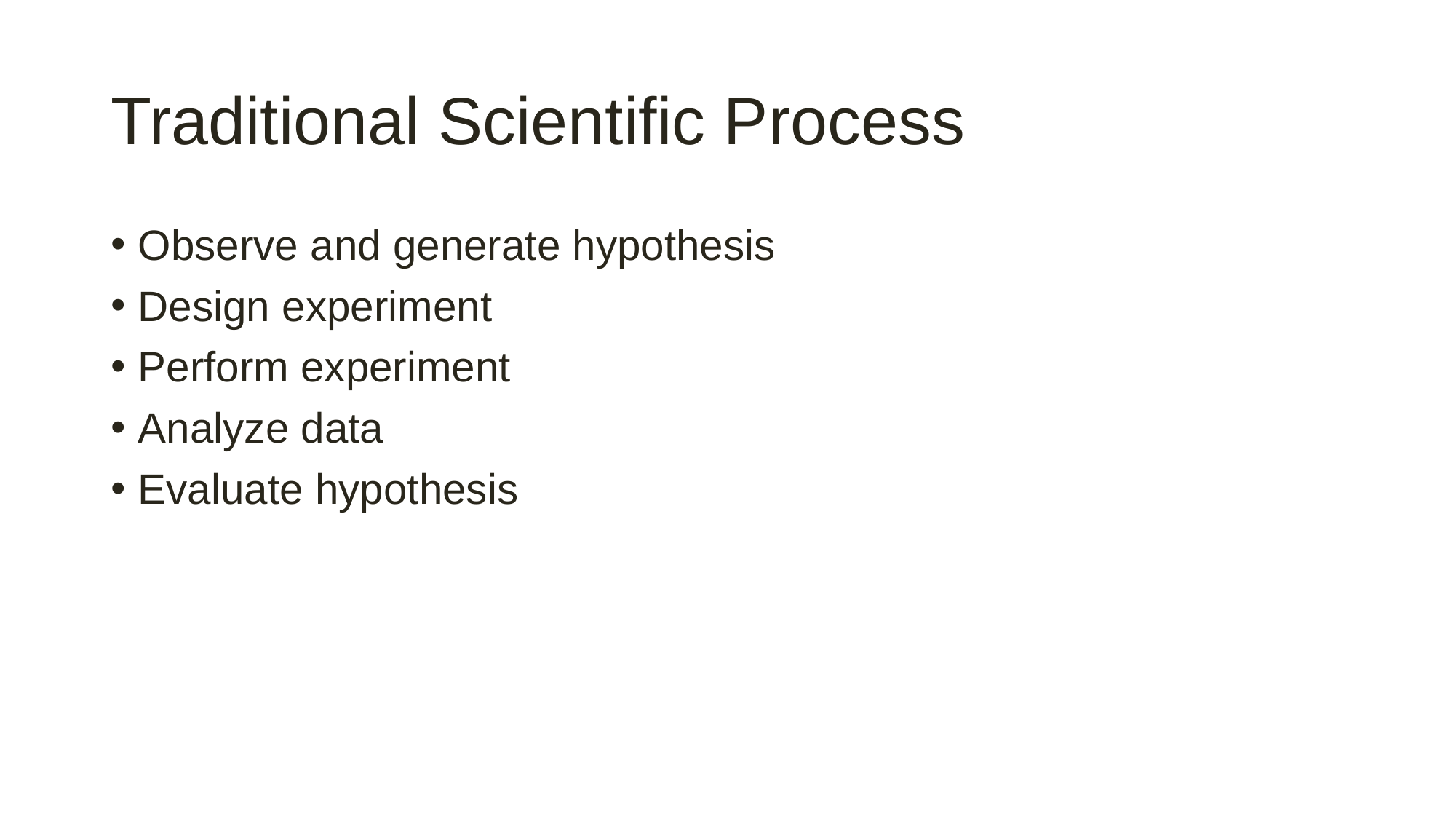

# Traditional Scientific Process
Observe and generate hypothesis
Design experiment
Perform experiment
Analyze data
Evaluate hypothesis